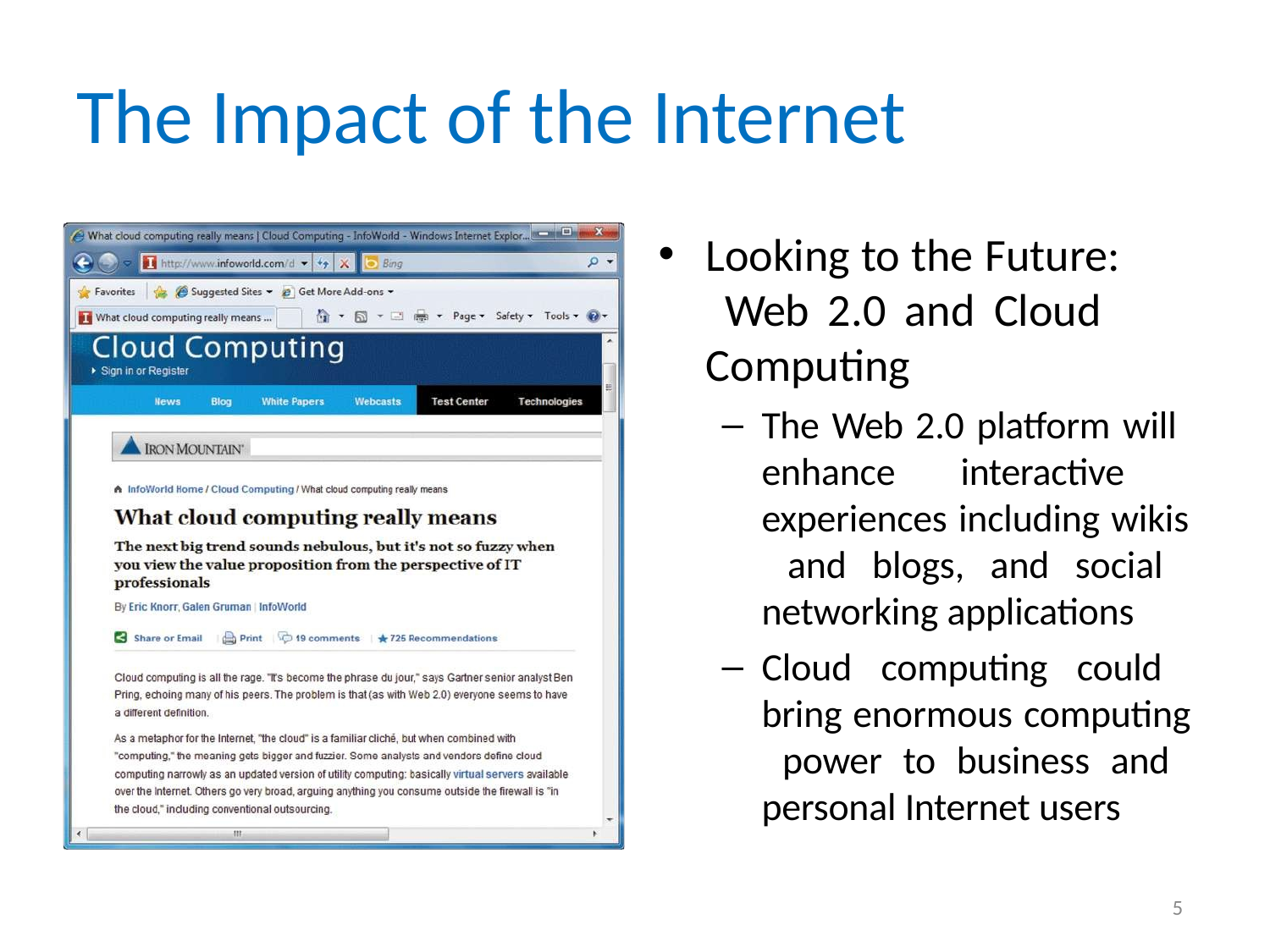

# The Impact of the Internet

Looking to the Future:  Web 2.0 and Cloud  Computing
The Web 2.0 platform will  enhance interactive  experiences including wikis  and blogs, and social  networking applications
Cloud computing could  bring enormous computing  power to business and  personal Internet users
5